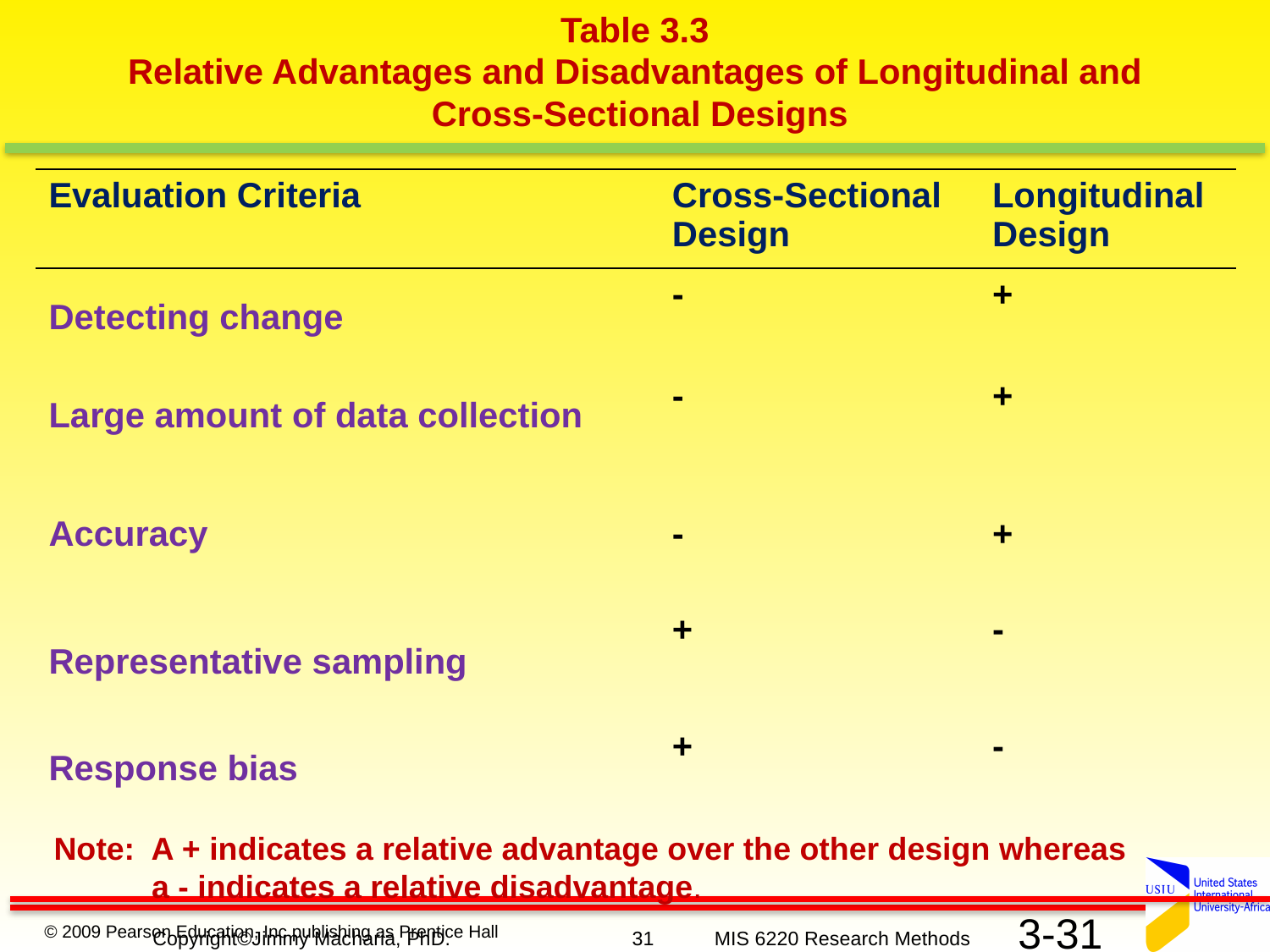

Table 3.3
Relative Advantages and Disadvantages of Longitudinal and
 Cross-Sectional Designs
| Evaluation Criteria | Cross-Sectional Design | Longitudinal Design |
| --- | --- | --- |
| Detecting change | - | + |
| Large amount of data collection | - | + |
| Accuracy | - | + |
| Representative sampling | + | - |
| Response bias | + | - |
Note:  A + indicates a relative advantage over the other design whereas
           a - indicates a relative disadvantage.
3-31